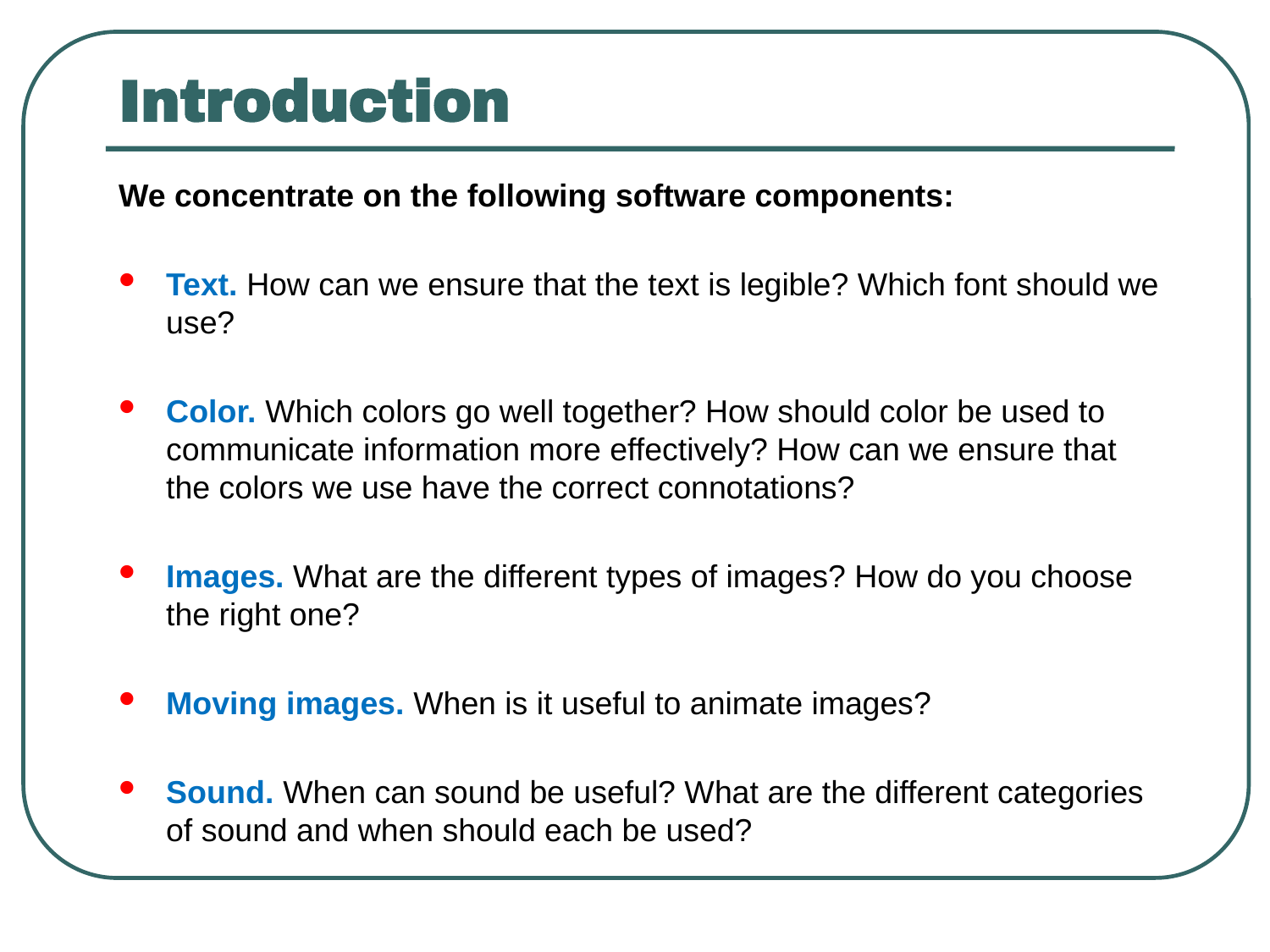

# Introduction
We concentrate on the following software components:

Text. How can we ensure that the text is legible? Which font should we use?

Color. Which colors go well together? How should color be used to communicate information more effectively? How can we ensure that the colors we use have the correct connotations?

Images. What are the different types of images? How do you choose the right one?

Moving images. When is it useful to animate images?

Sound. When can sound be useful? What are the different categories of sound and when should each be used?